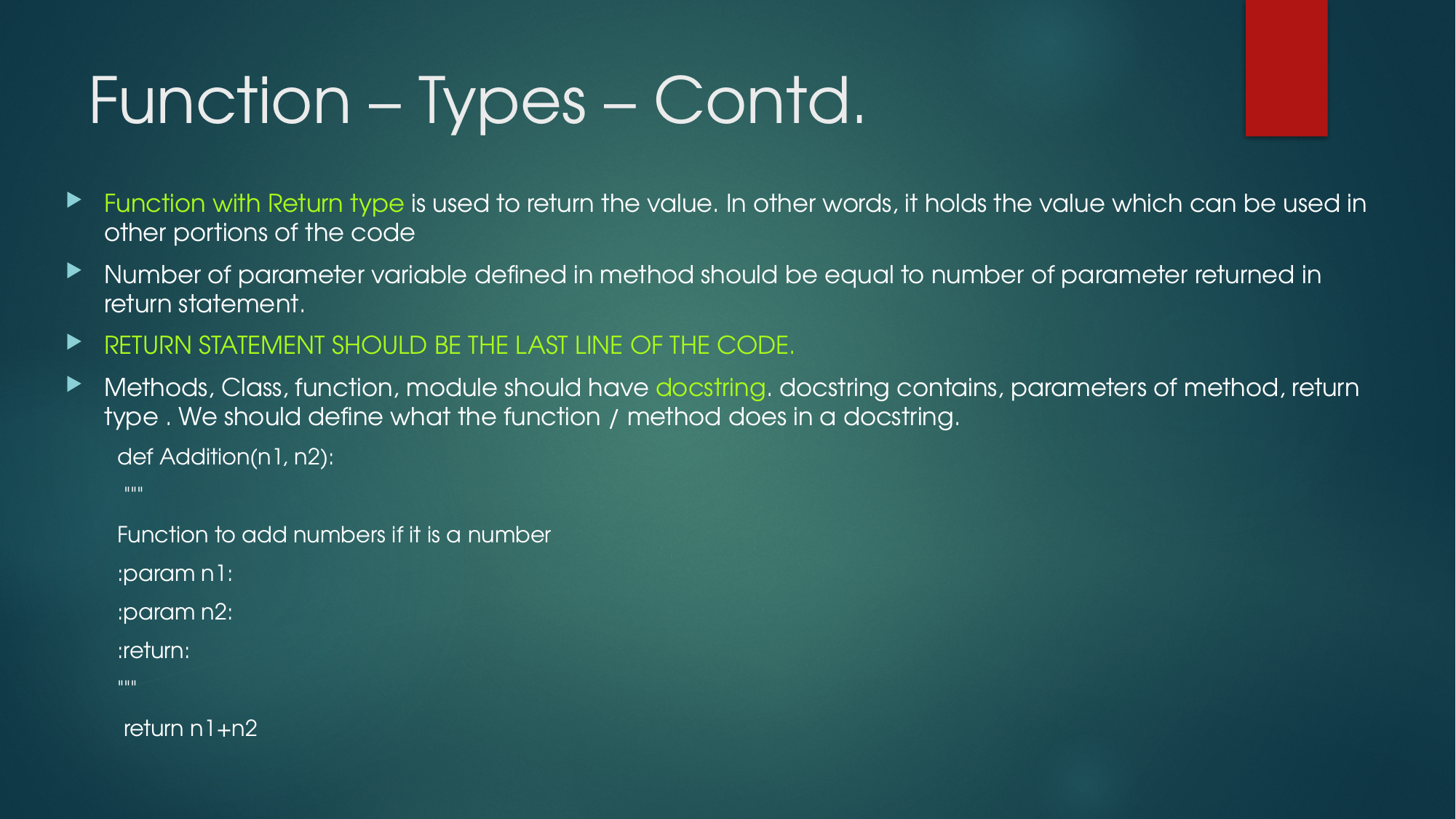

# Function – Types – Contd.
Function with Return type is used to return the value. In other words, it holds the value which can be used in other portions of the code
Number of parameter variable defined in method should be equal to number of parameter returned in return statement.
RETURN STATEMENT SHOULD BE THE LAST LINE OF THE CODE.
Methods, Class, function, module should have docstring. docstring contains, parameters of method, return type . We should define what the function / method does in a docstring.
def Addition(n1, n2):
	 """
	Function to add numbers if it is a number
	:param n1:
	:param n2:
	:return:
		"""
	 return n1+n2